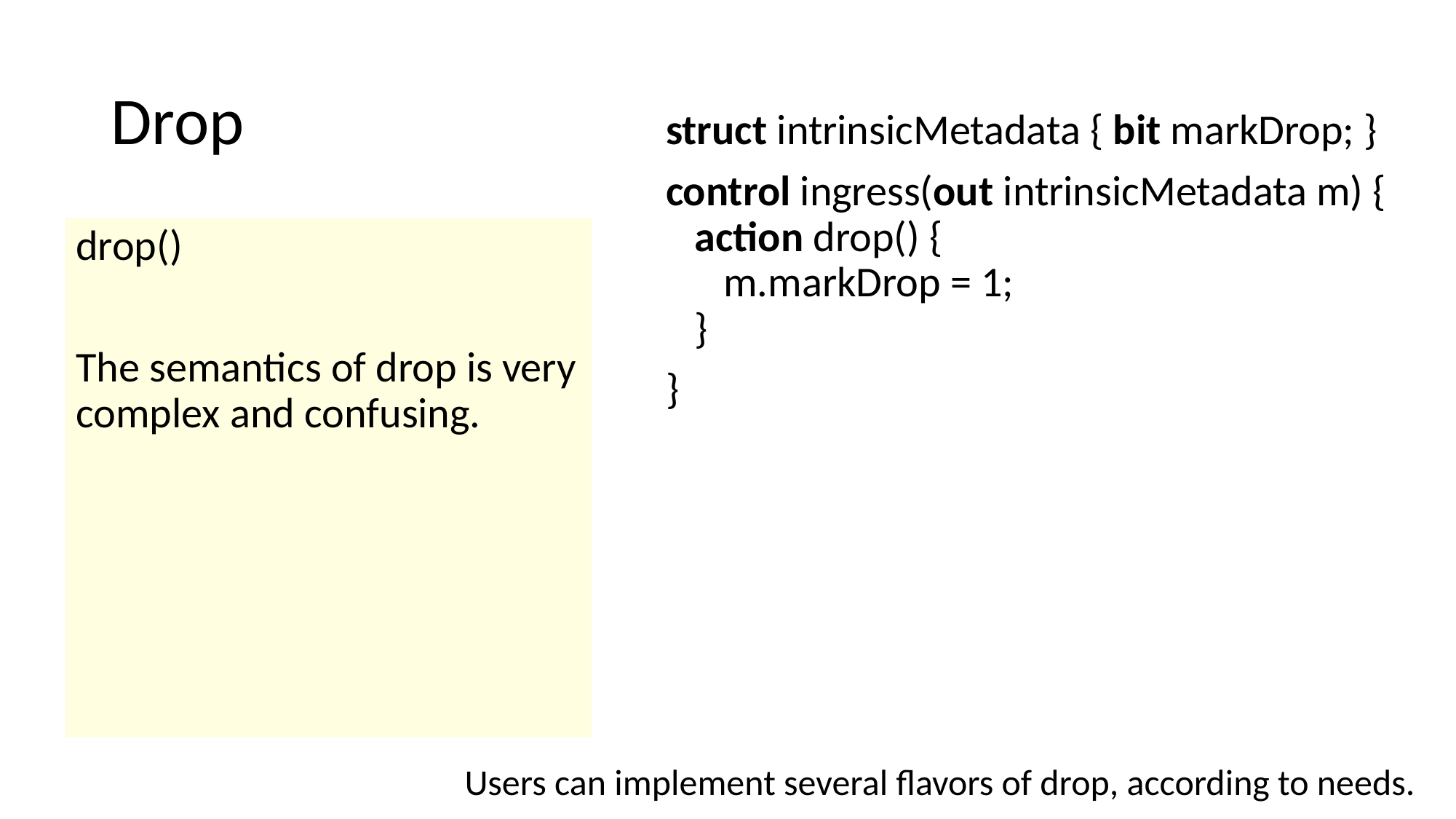

# Drop
struct intrinsicMetadata { bit markDrop; }
control ingress(out intrinsicMetadata m) {
   action drop() {
      m.markDrop = 1;
   }
}
drop()

The semantics of drop is very complex and confusing.
Users can implement several flavors of drop, according to needs.